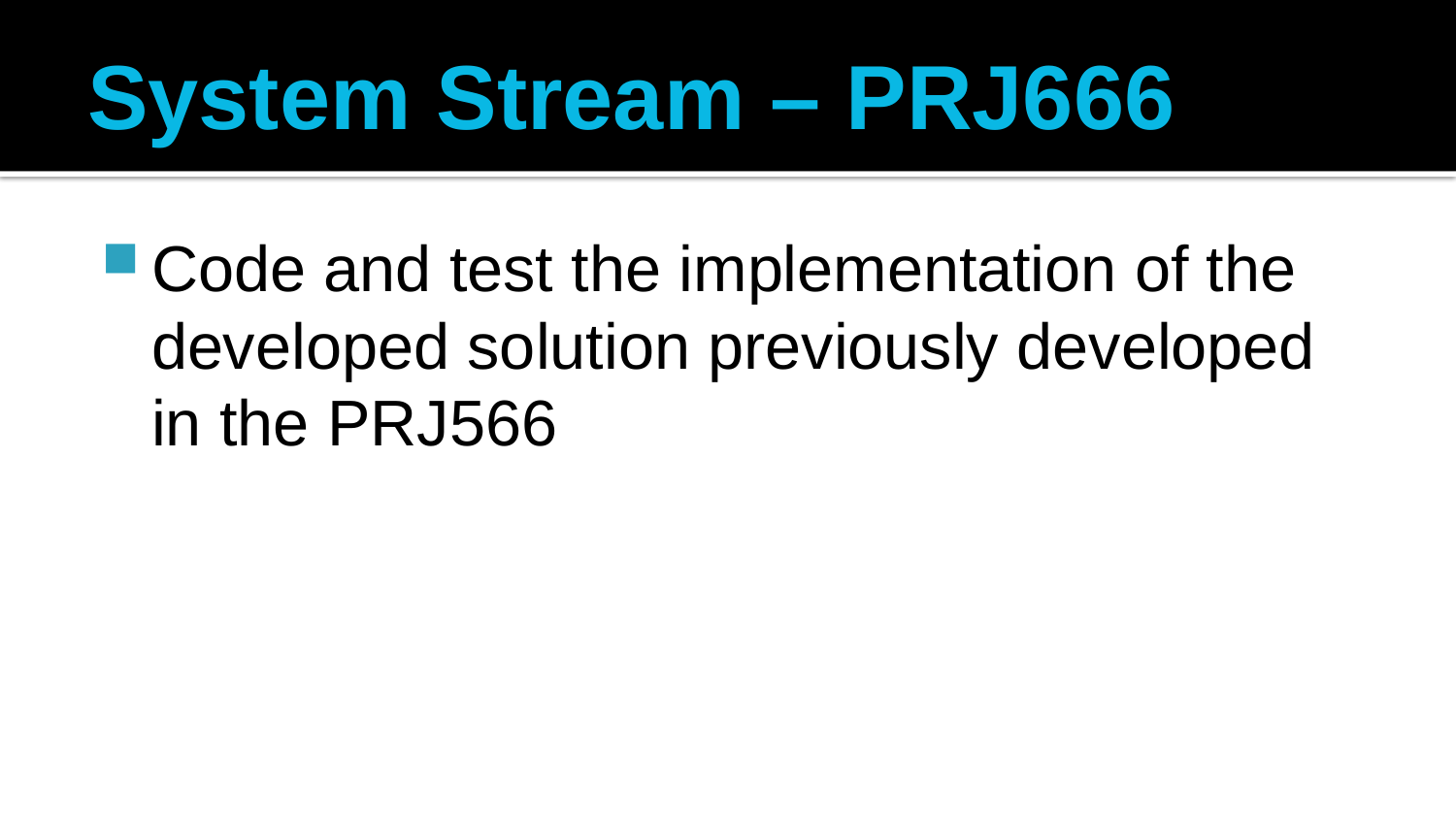

# System Stream – PRJ666
Code and test the implementation of the developed solution previously developed in the PRJ566